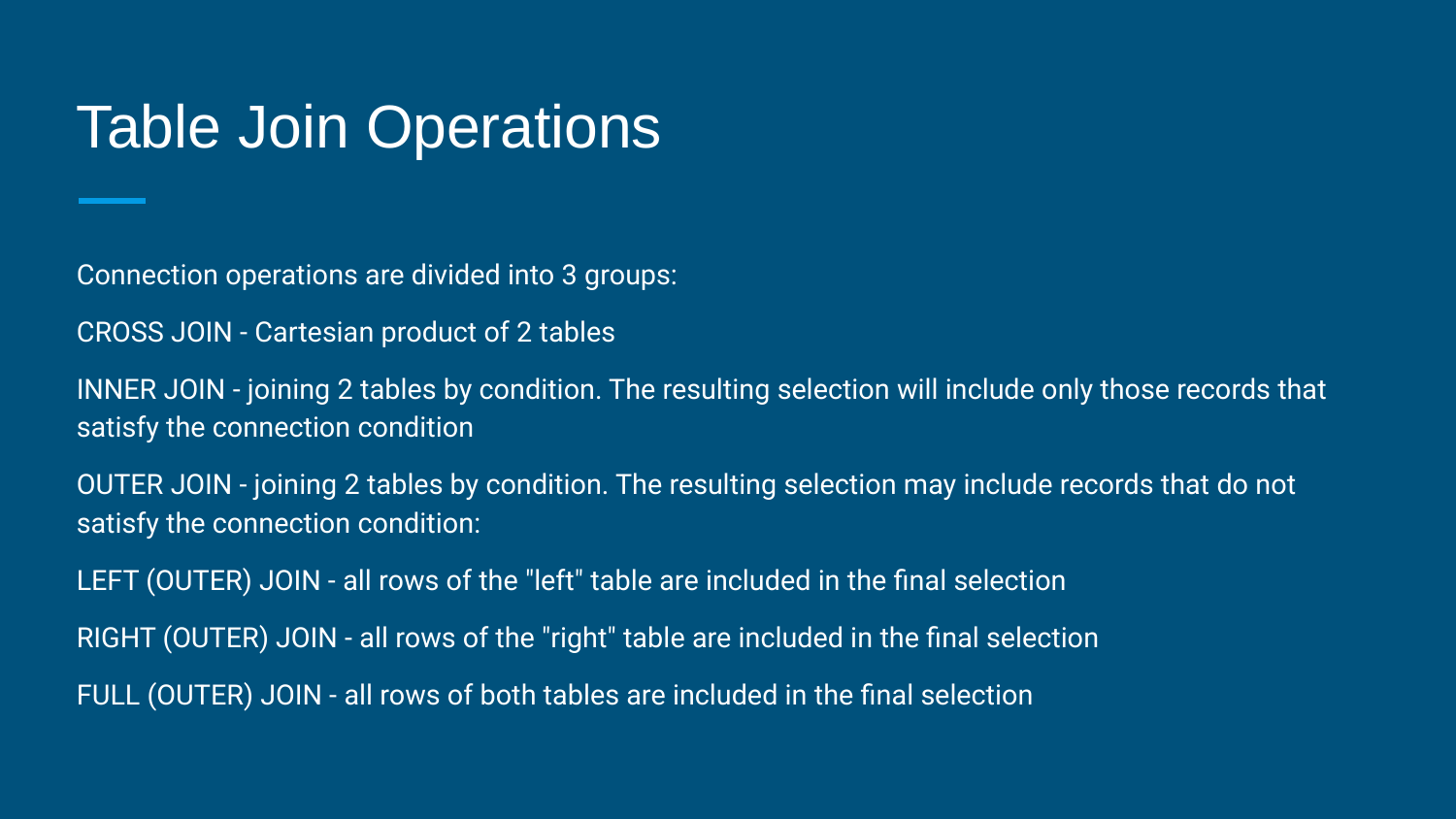

# Table Join Operations
Connection operations are divided into 3 groups:
CROSS JOIN - Cartesian product of 2 tables
INNER JOIN - joining 2 tables by condition. The resulting selection will include only those records that satisfy the connection condition
OUTER JOIN - joining 2 tables by condition. The resulting selection may include records that do not satisfy the connection condition:
LEFT (OUTER) JOIN - all rows of the "left" table are included in the final selection
RIGHT (OUTER) JOIN - all rows of the "right" table are included in the final selection
FULL (OUTER) JOIN - all rows of both tables are included in the final selection